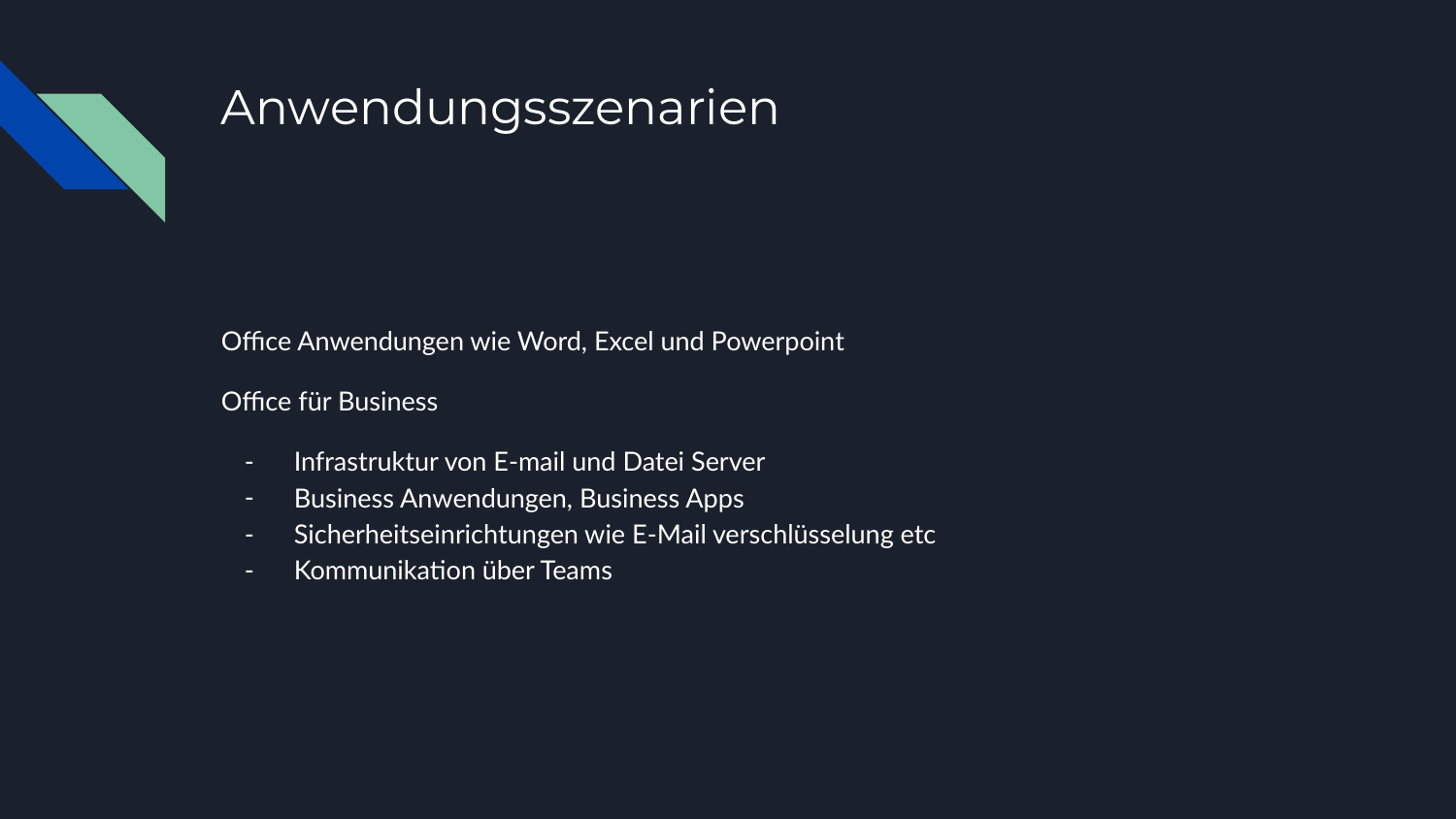

# Anwendungsszenarien

Office Anwendungen wie Word, Excel und Powerpoint
Office für Business
Infrastruktur von E-mail und Datei Server
Business Anwendungen, Business Apps
Sicherheitseinrichtungen wie E-Mail verschlüsselung etc
Kommunikation über Teams